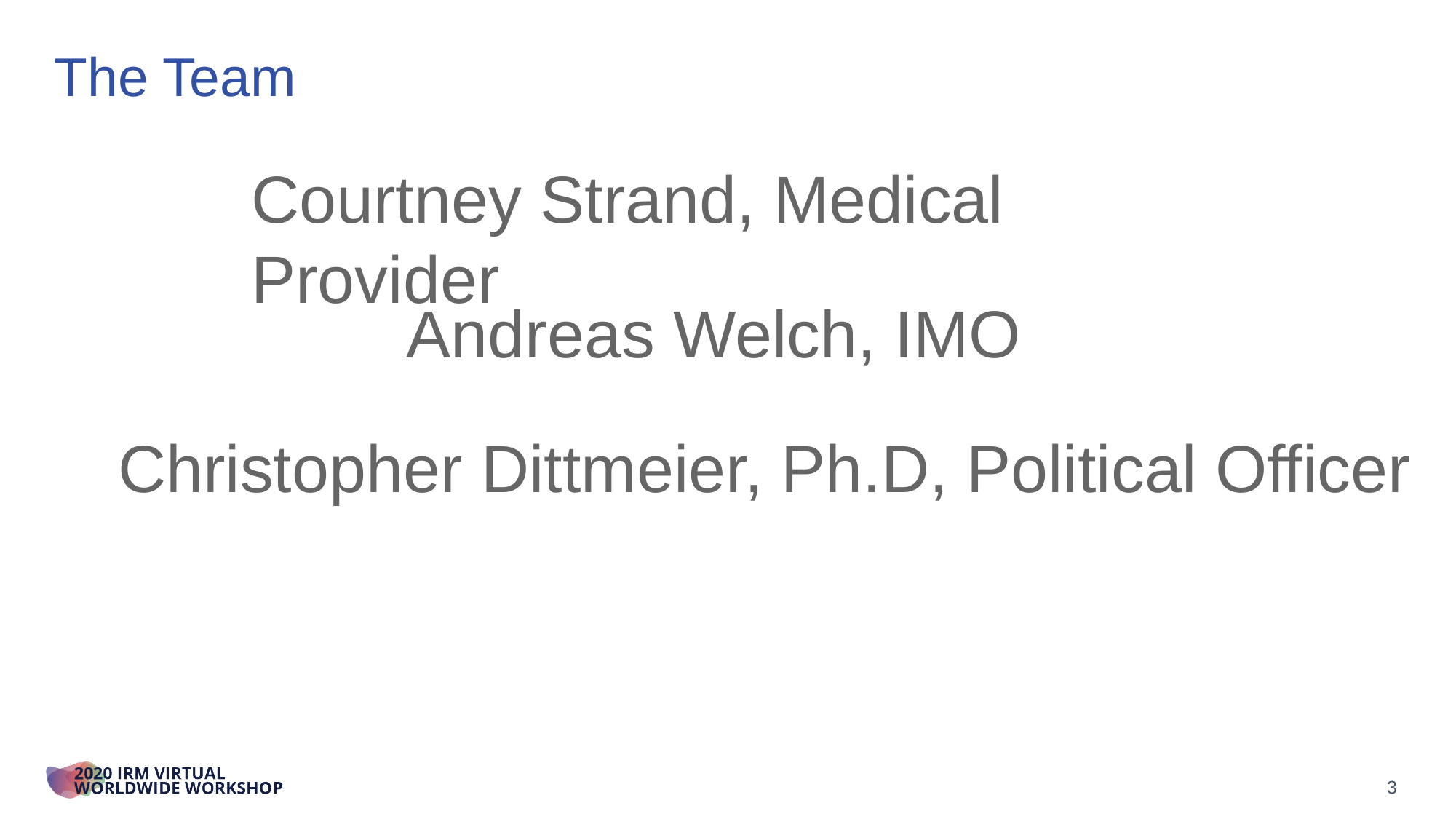

The Team
Courtney Strand, Medical Provider
Andreas Welch, IMO
Christopher Dittmeier, Ph.D, Political Officer
3